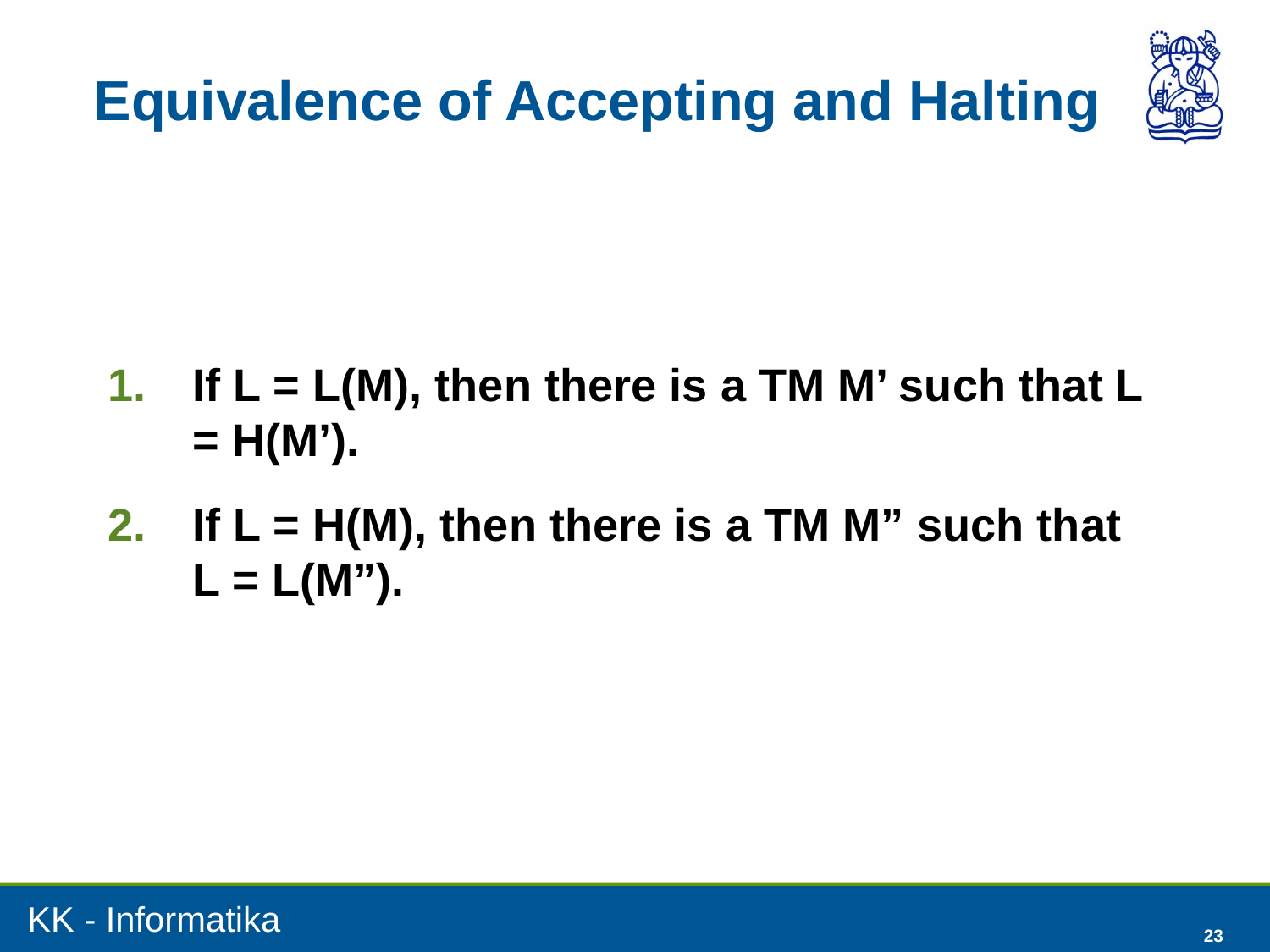

23
# Equivalence of Accepting and Halting
If L = L(M), then there is a TM M’ such that L = H(M’).
If L = H(M), then there is a TM M” such that L = L(M”).